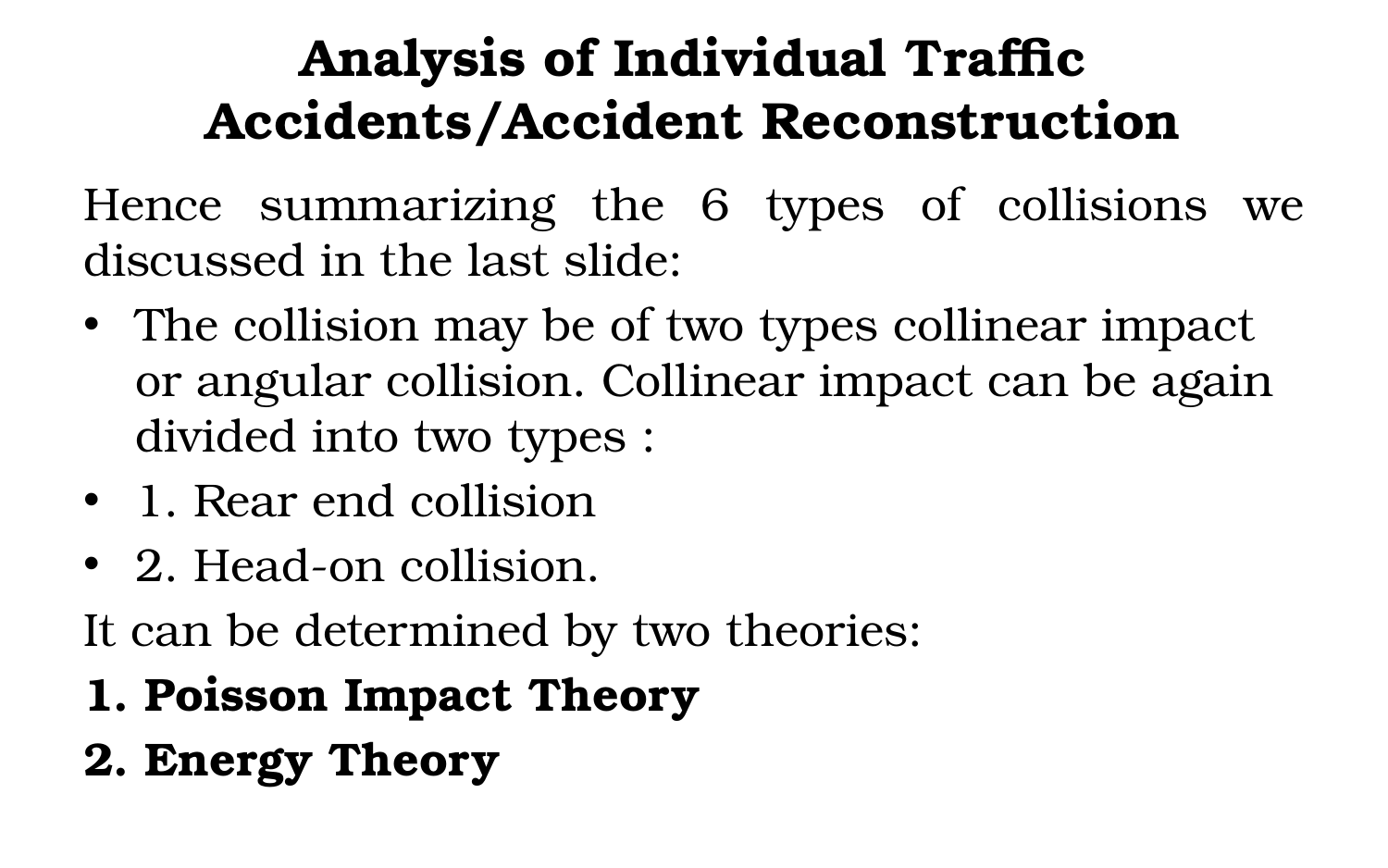

# Analysis of Individual Traffic Accidents/Accident Reconstruction
Hence summarizing the 6 types of collisions we discussed in the last slide:
The collision may be of two types collinear impact or angular collision. Collinear impact can be again divided into two types :
1. Rear end collision
2. Head-on collision.
It can be determined by two theories:
1. Poisson Impact Theory
2. Energy Theory